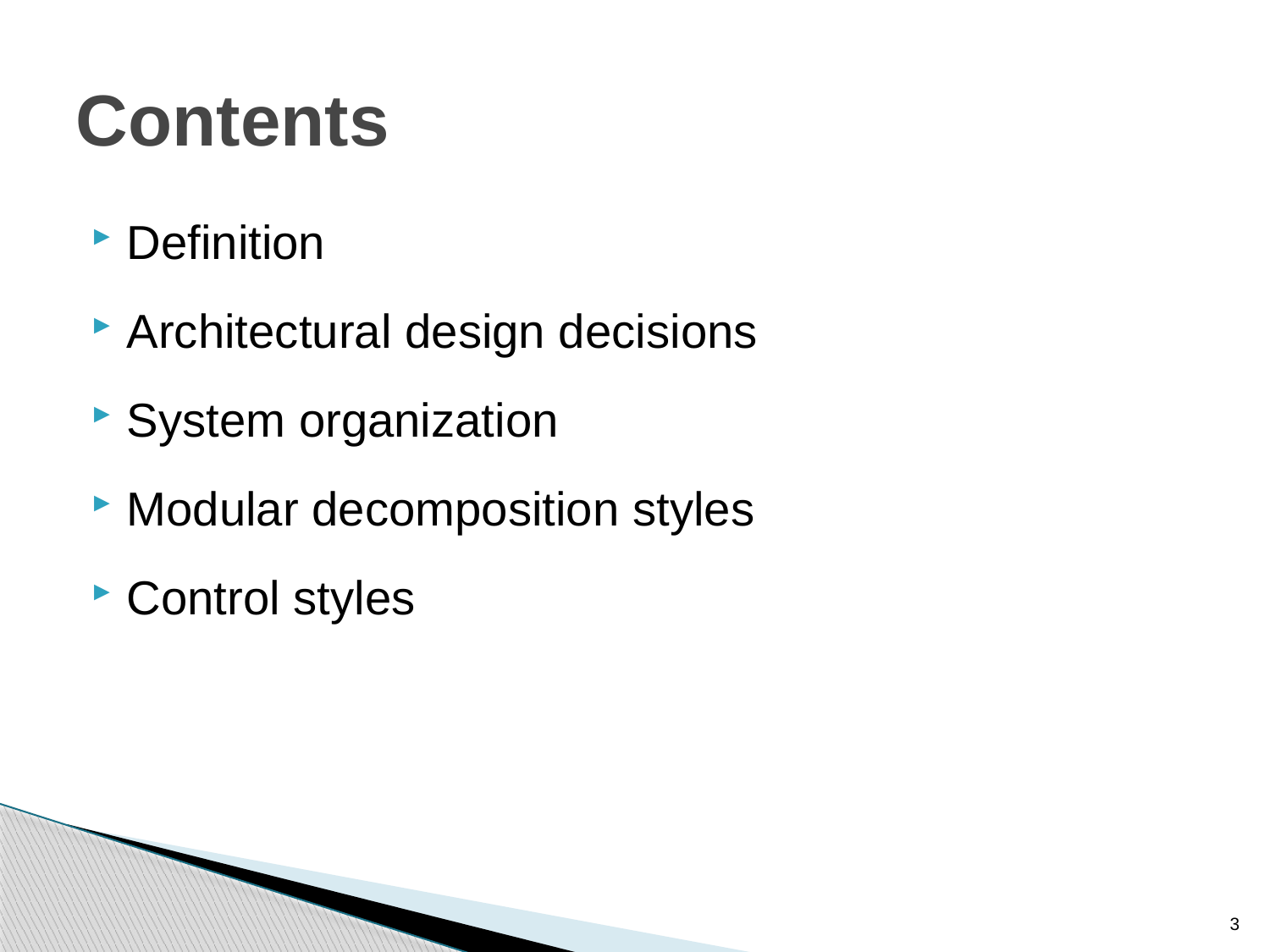

# Contents
Definition
Architectural design decisions
System organization
Modular decomposition styles
Control styles
3